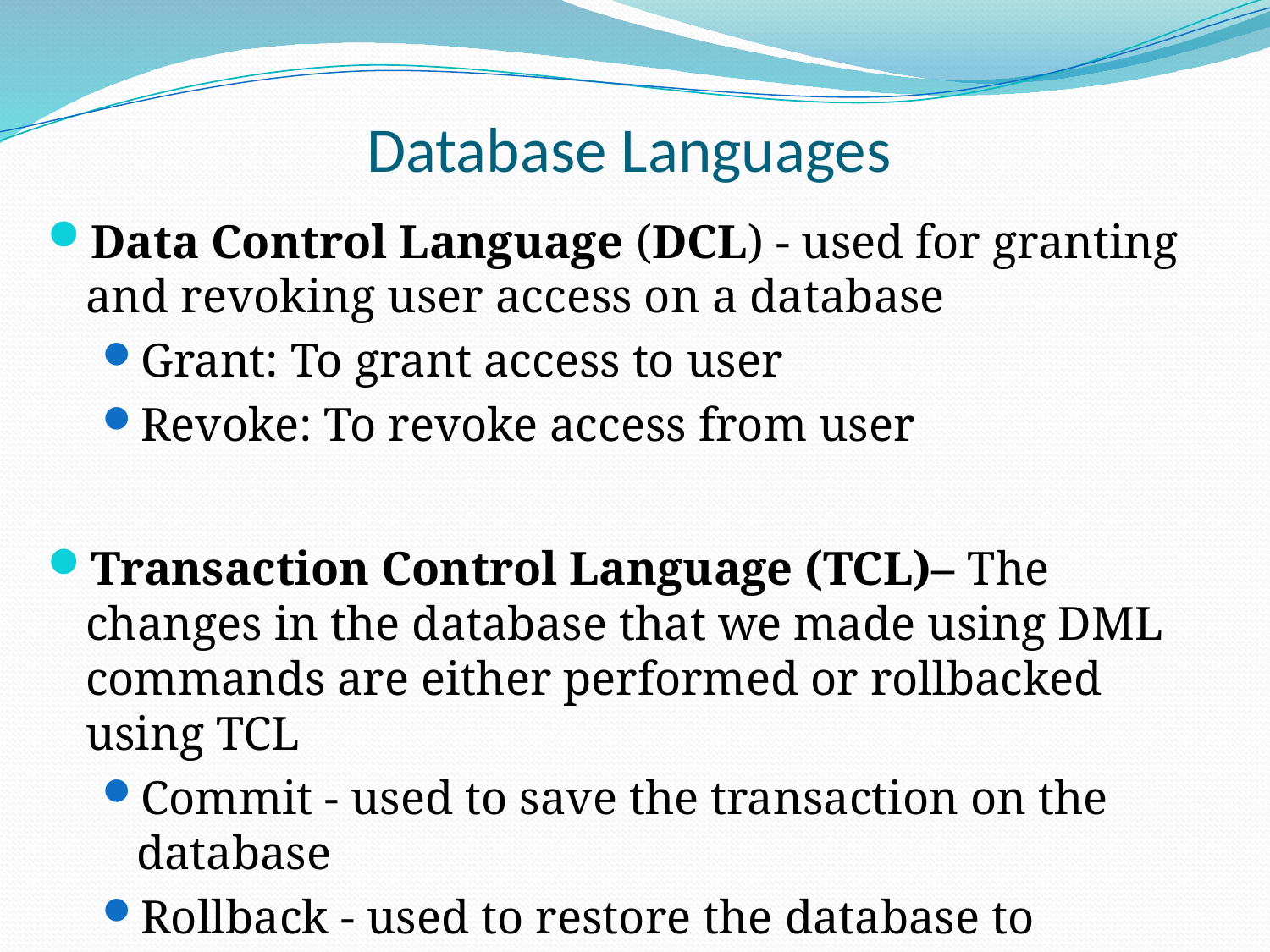

# Database Languages
Data Control Language (DCL) - used for granting and revoking user access on a database
Grant: To grant access to user
Revoke: To revoke access from user

Transaction Control Language (TCL)– The changes in the database that we made using DML commands are either performed or rollbacked using TCL
Commit - used to save the transaction on the database
Rollback - used to restore the database to original since the last Commit